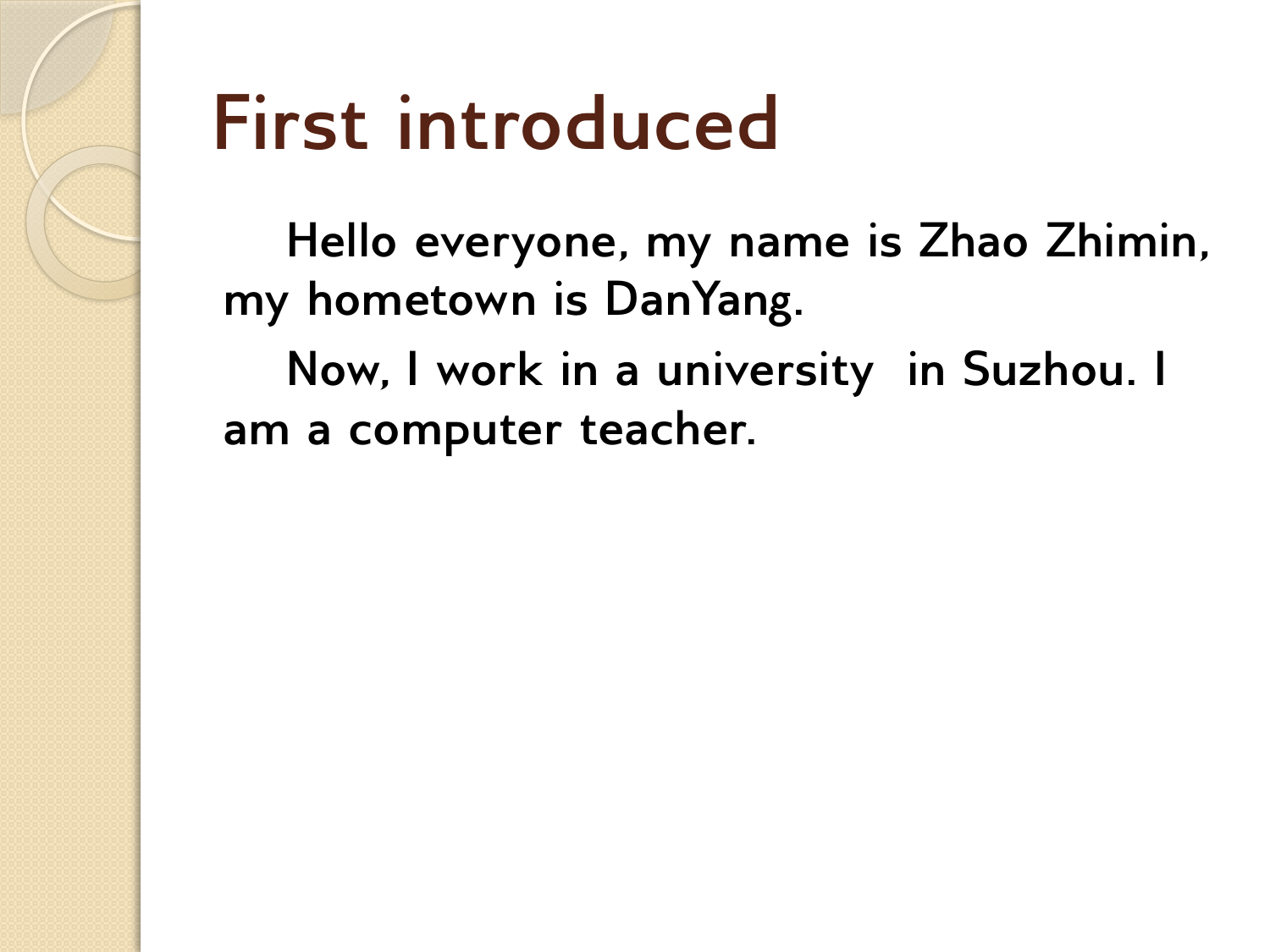

# First introduced
Hello everyone, my name is Zhao Zhimin, my hometown is DanYang.
Now, I work in a university  in Suzhou. I am a computer teacher.